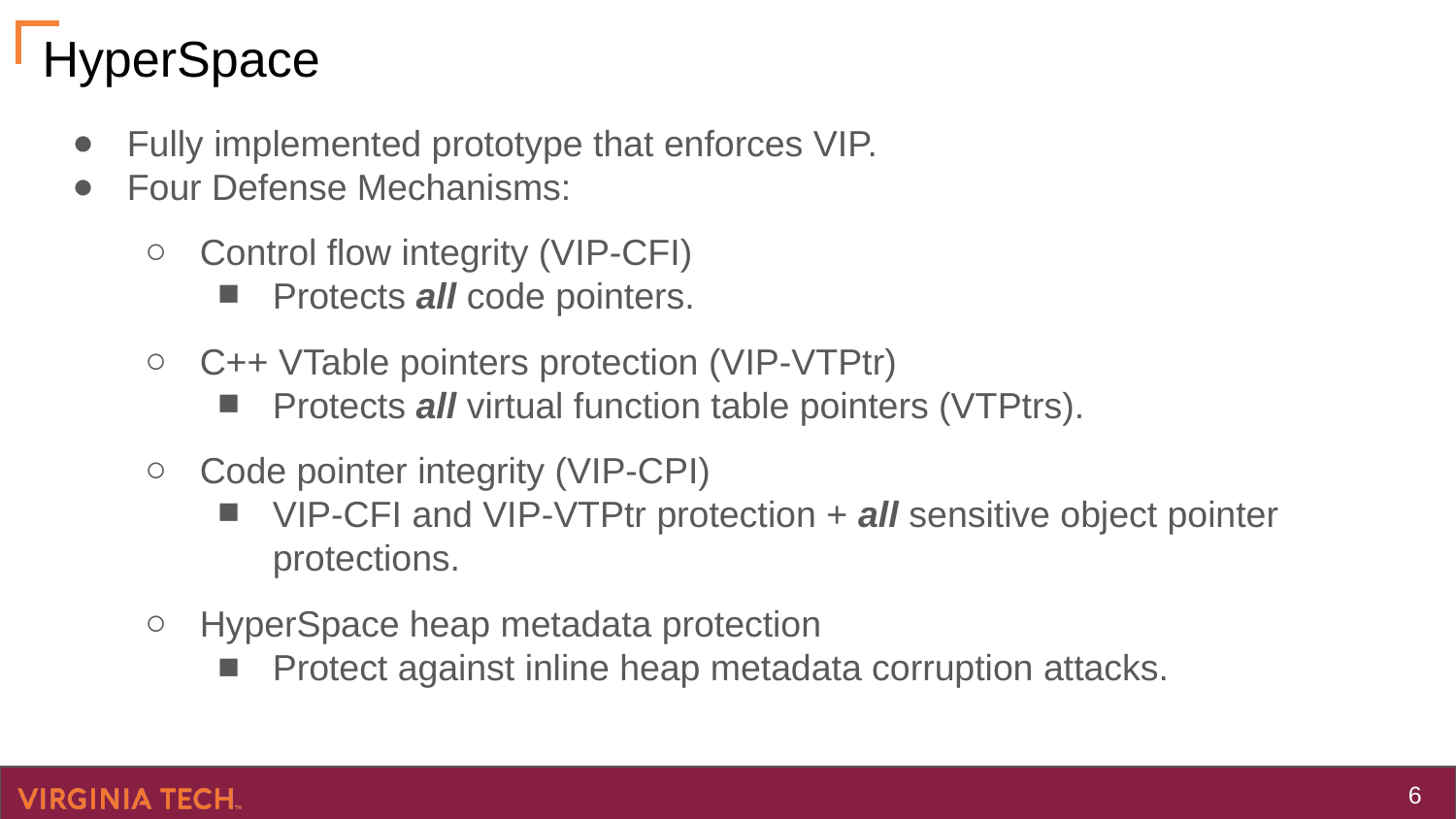

# HyperSpace
Fully implemented prototype that enforces VIP.
Four Defense Mechanisms:

Control flow integrity (VIP-CFI)
Protects all code pointers.

C++ VTable pointers protection (VIP-VTPtr)
Protects all virtual function table pointers (VTPtrs).

Code pointer integrity (VIP-CPI)
VIP-CFI and VIP-VTPtr protection + all sensitive object pointer protections.

HyperSpace heap metadata protection
Protect against inline heap metadata corruption attacks.

6